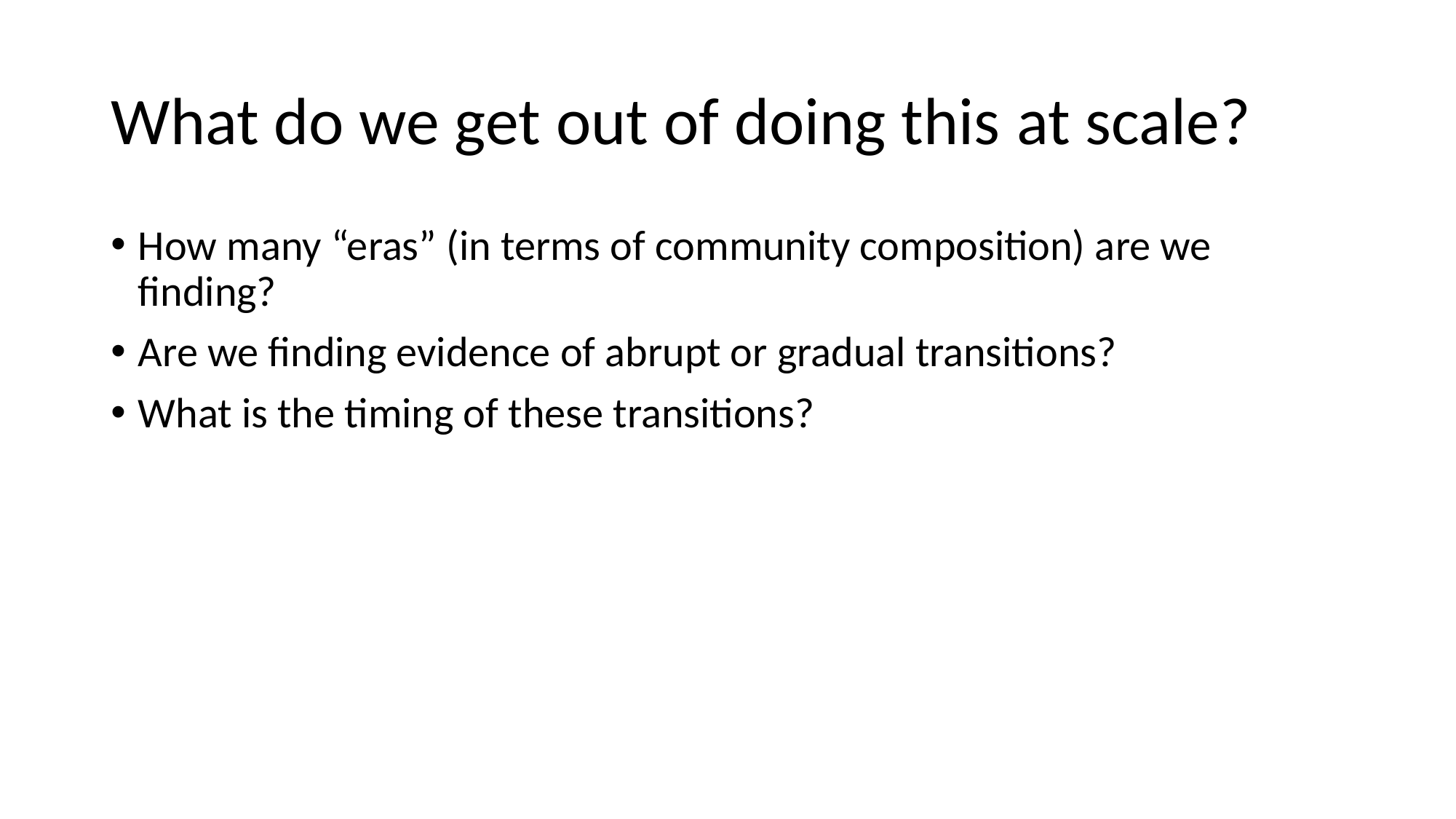

# What do we get out of doing this at scale?
How many “eras” (in terms of community composition) are we finding?
Are we finding evidence of abrupt or gradual transitions?
What is the timing of these transitions?